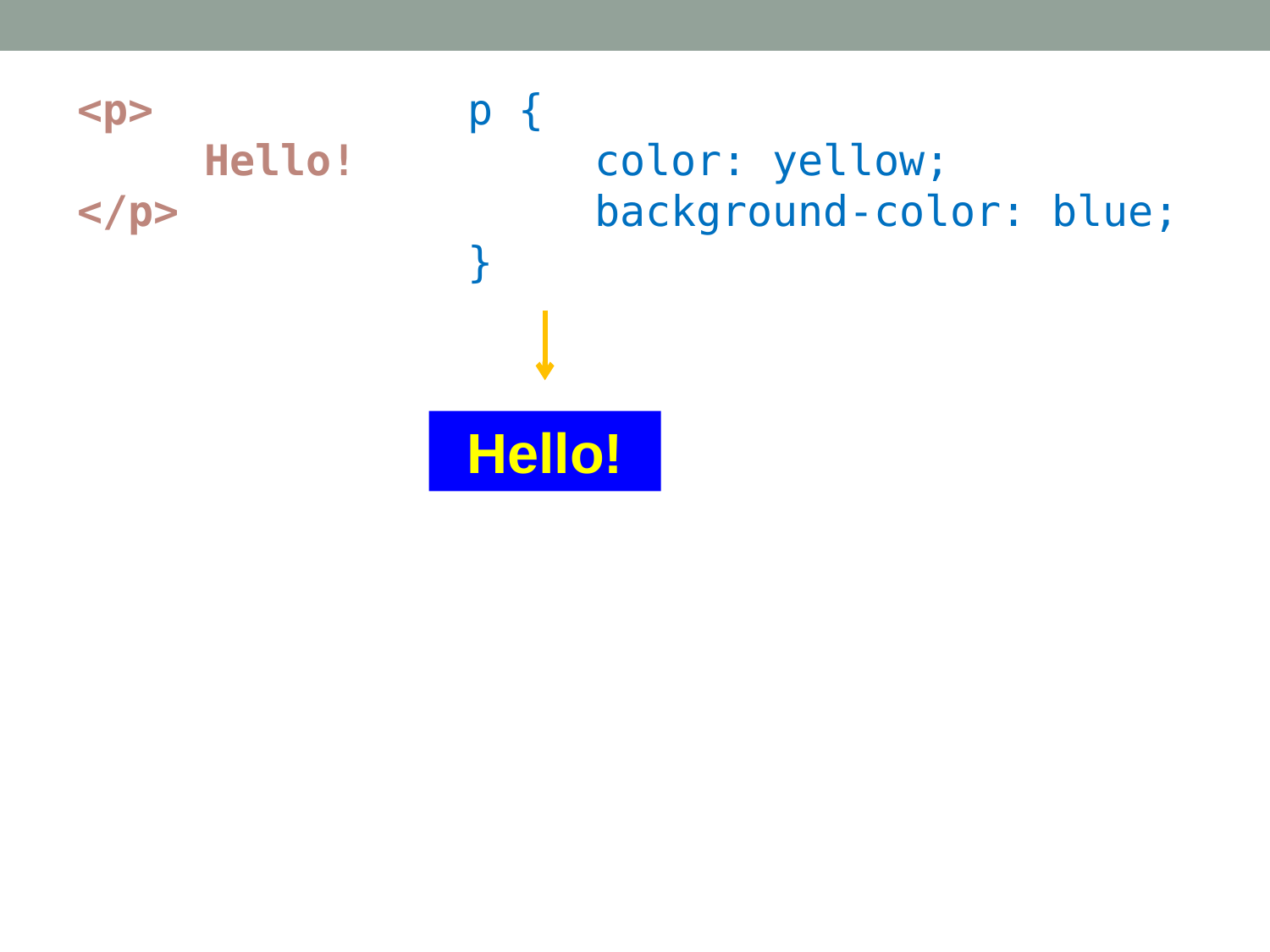

<p>
	Hello!
</p>
p {
	color: yellow;
	background-color: blue;
}

Hello!